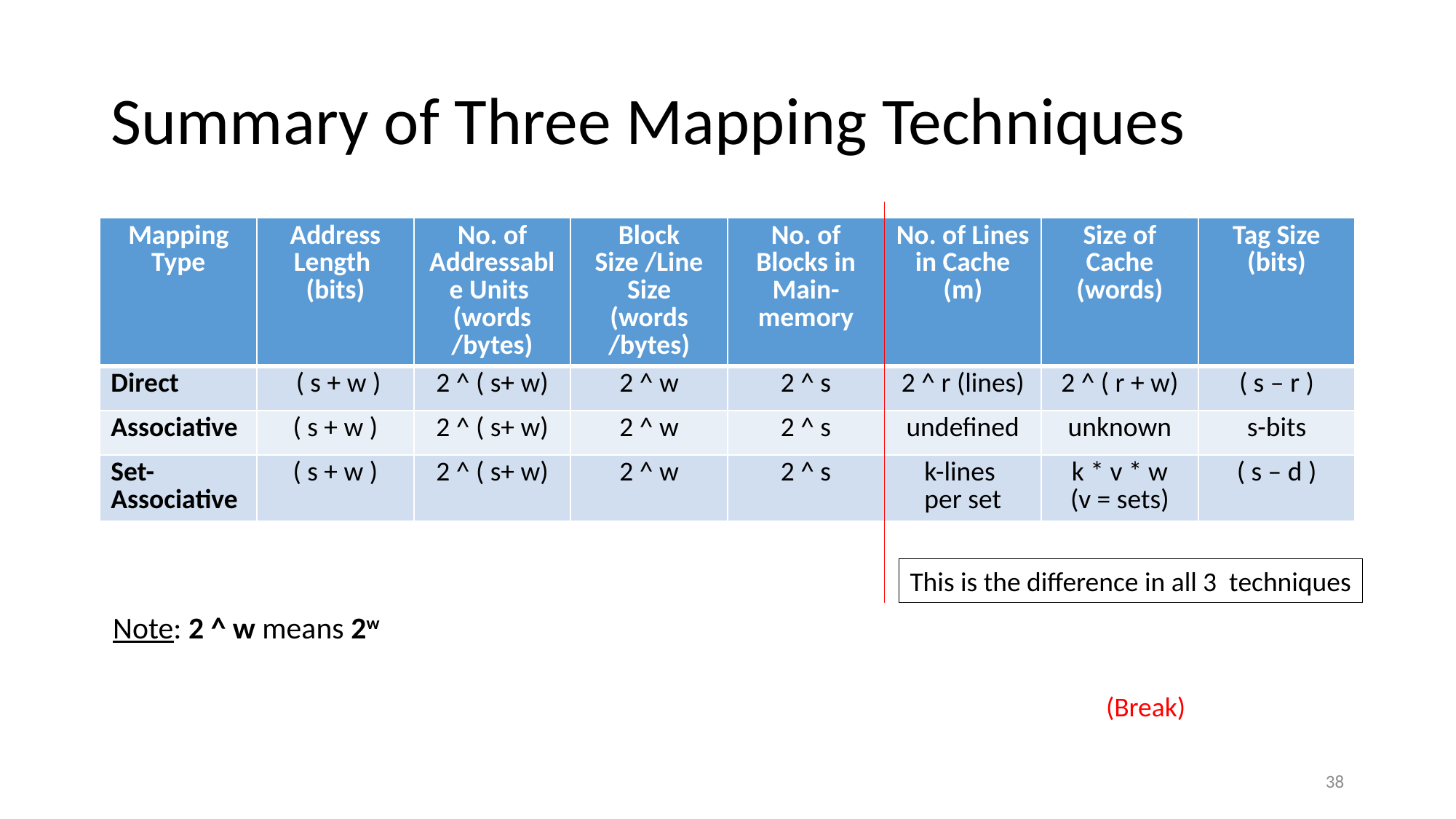

# Summary of Three Mapping Techniques
| Mapping Type | Address Length (bits) | No. of Addressable Units (words /bytes) | Block Size /Line Size (words /bytes) | No. of Blocks in Main-memory | No. of Lines in Cache (m) | Size of Cache (words) | Tag Size (bits) |
| --- | --- | --- | --- | --- | --- | --- | --- |
| Direct | ( s + w ) | 2 ^ ( s+ w) | 2 ^ w | 2 ^ s | 2 ^ r (lines) | 2 ^ ( r + w) | ( s – r ) |
| Associative | ( s + w ) | 2 ^ ( s+ w) | 2 ^ w | 2 ^ s | undefined | unknown | s-bits |
| Set-Associative | ( s + w ) | 2 ^ ( s+ w) | 2 ^ w | 2 ^ s | k-lines per set | k \* v \* w (v = sets) | ( s – d ) |
This is the difference in all 3  techniques
Note: 2 ^ w means 2w
(Break)
38